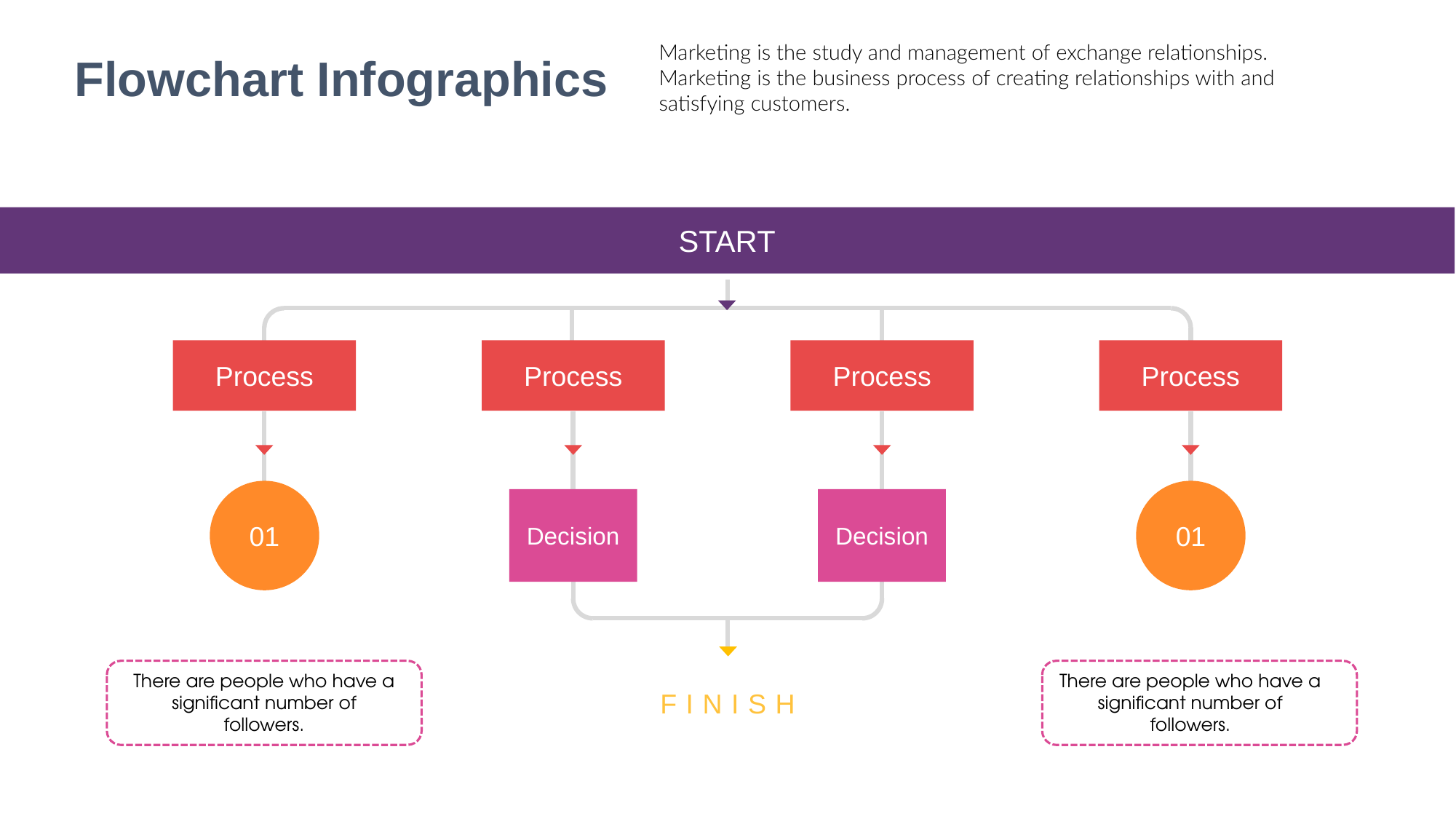

Marketing is the study and management of exchange relationships. Marketing is the business process of creating relationships with and satisfying customers.
Flowchart Infographics
START

Process
Process
Process
Process

01
01
Decision
Decision

There are people who have a significant number of followers.
There are people who have a significant number of followers.
FINISH